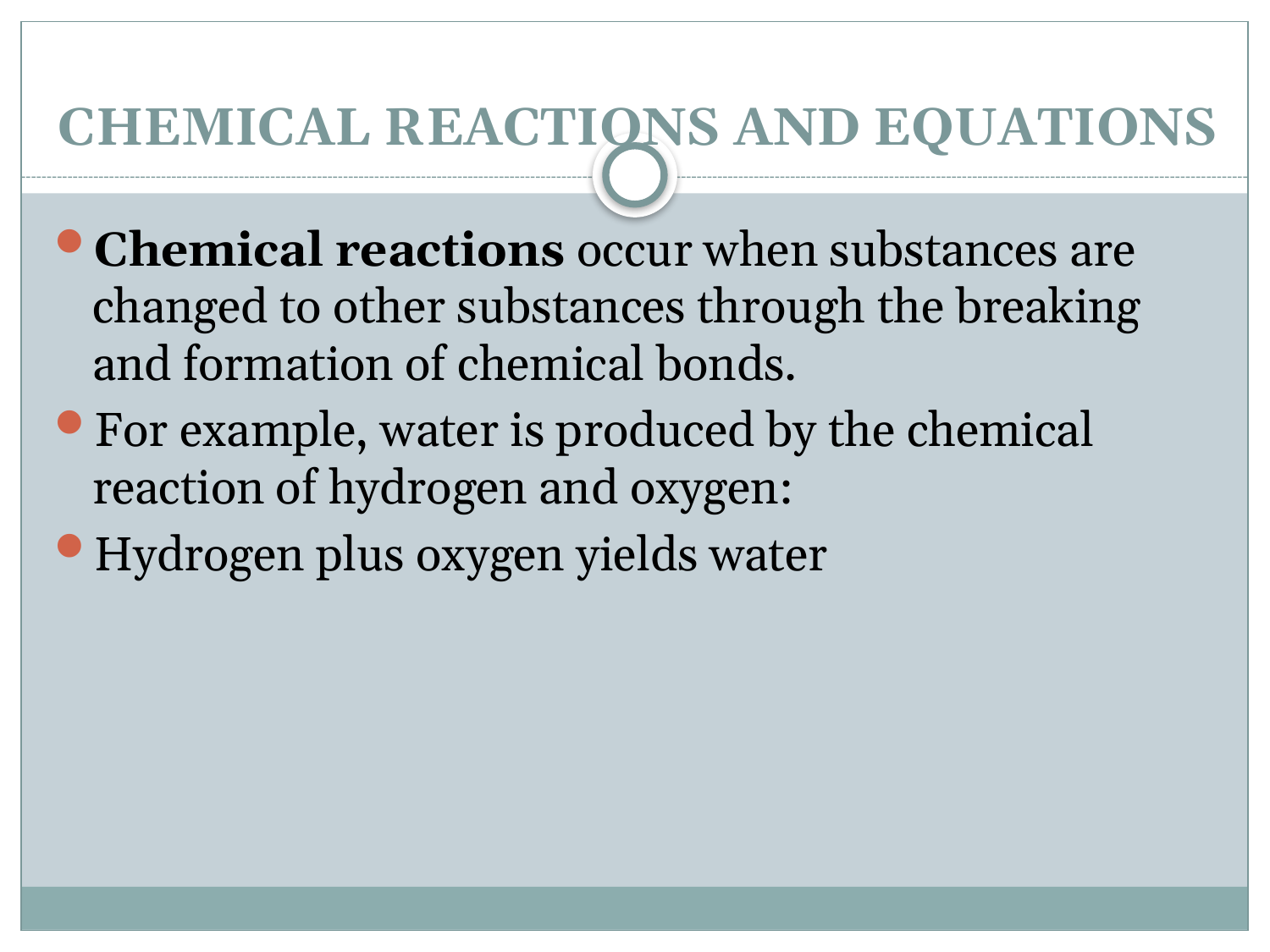

# CHEMICAL REACTIONS AND EQUATIONS
Chemical reactions occur when substances are changed to other substances through the breaking and formation of chemical bonds.
For example, water is produced by the chemical reaction of hydrogen and oxygen:
Hydrogen plus oxygen yields water